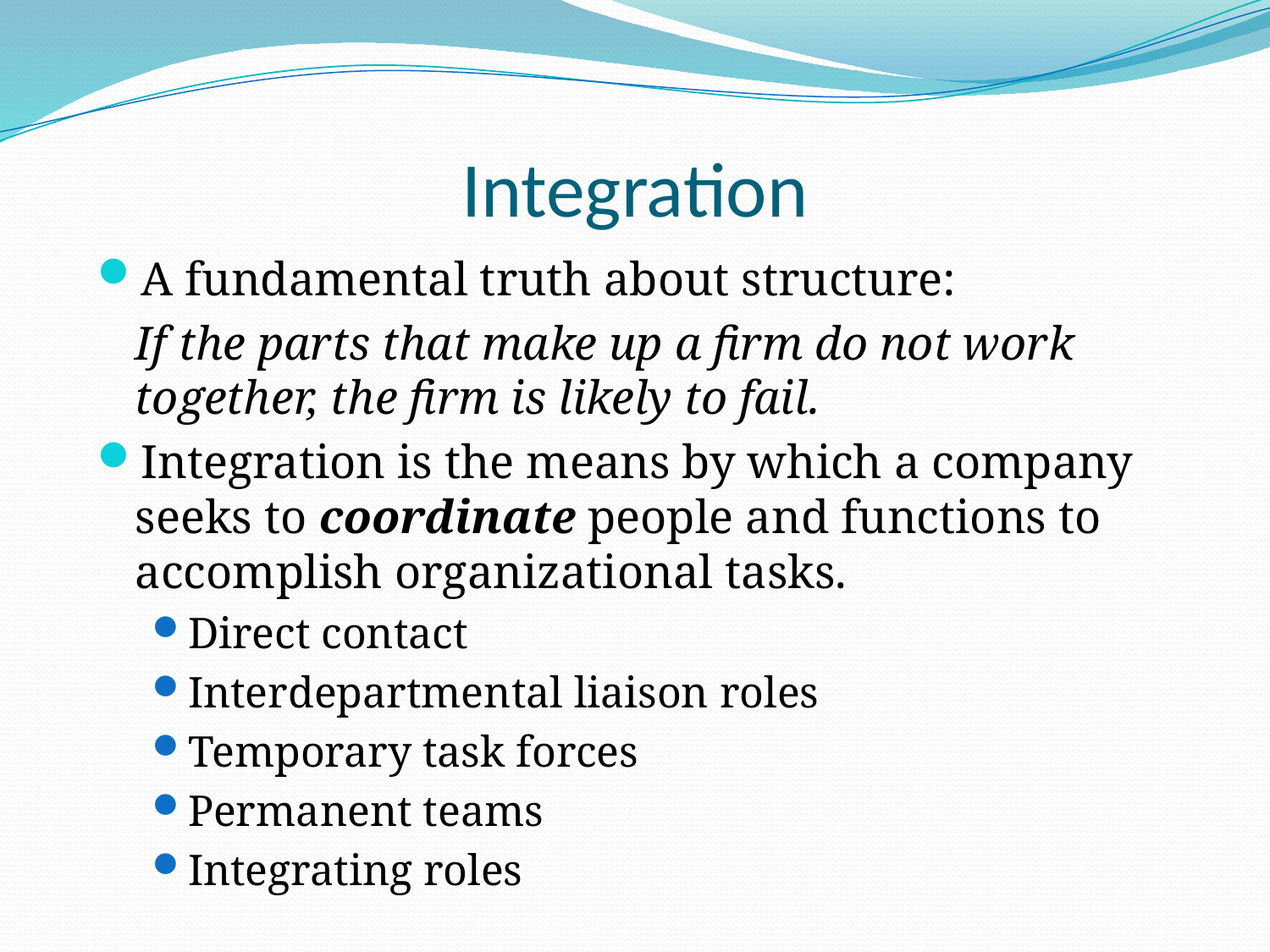

# Integration
A fundamental truth about structure:
If the parts that make up a firm do not work together, the firm is likely to fail.
Integration is the means by which a company seeks to coordinate people and functions to accomplish organizational tasks.
Direct contact
Interdepartmental liaison roles
Temporary task forces
Permanent teams
Integrating roles